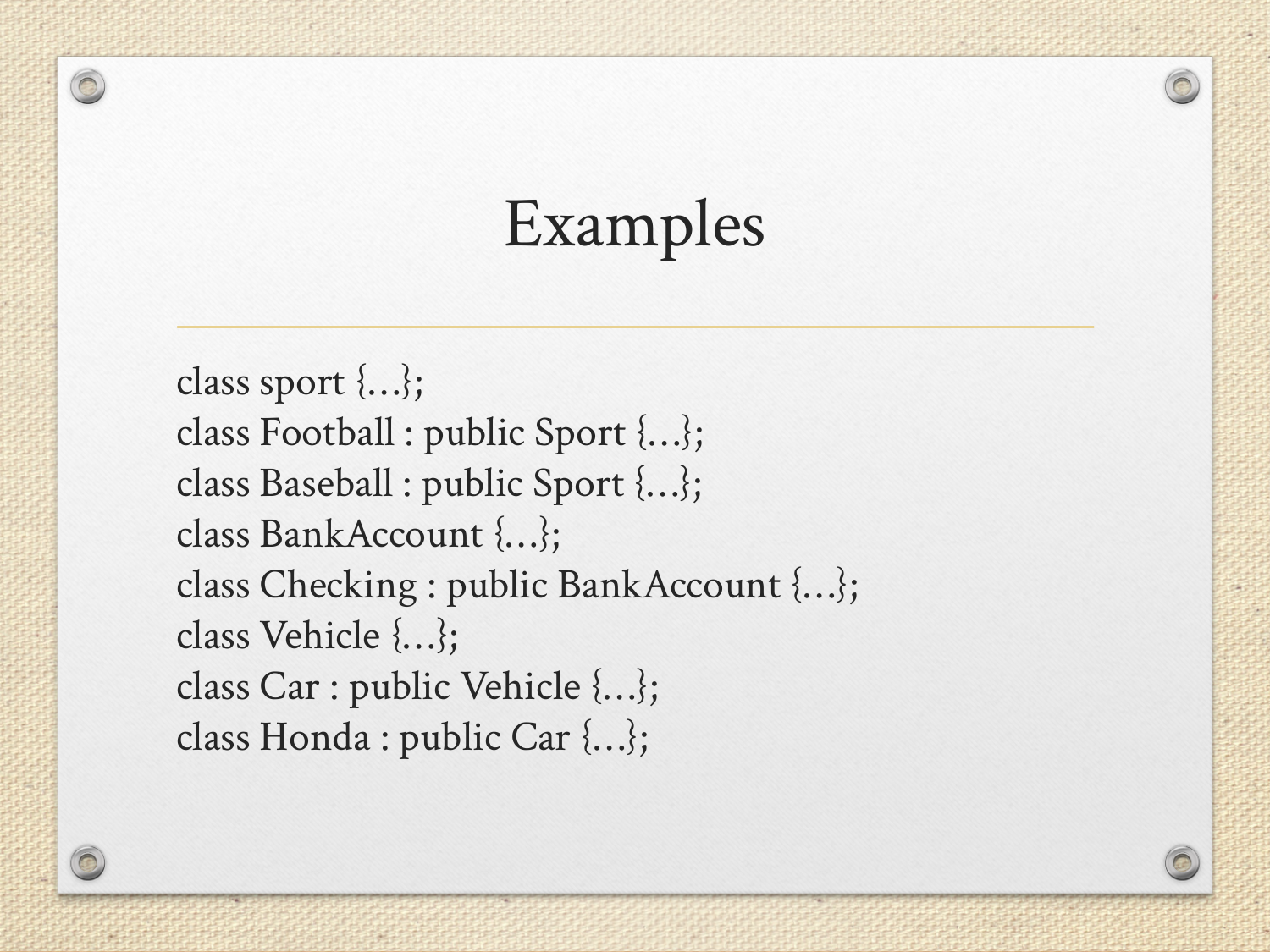

# Examples
class sport {…};
class Football : public Sport {…};
class Baseball : public Sport {…};
class BankAccount {…};
class Checking : public BankAccount {…};
class Vehicle {…};
class Car : public Vehicle {…};
class Honda : public Car {…};